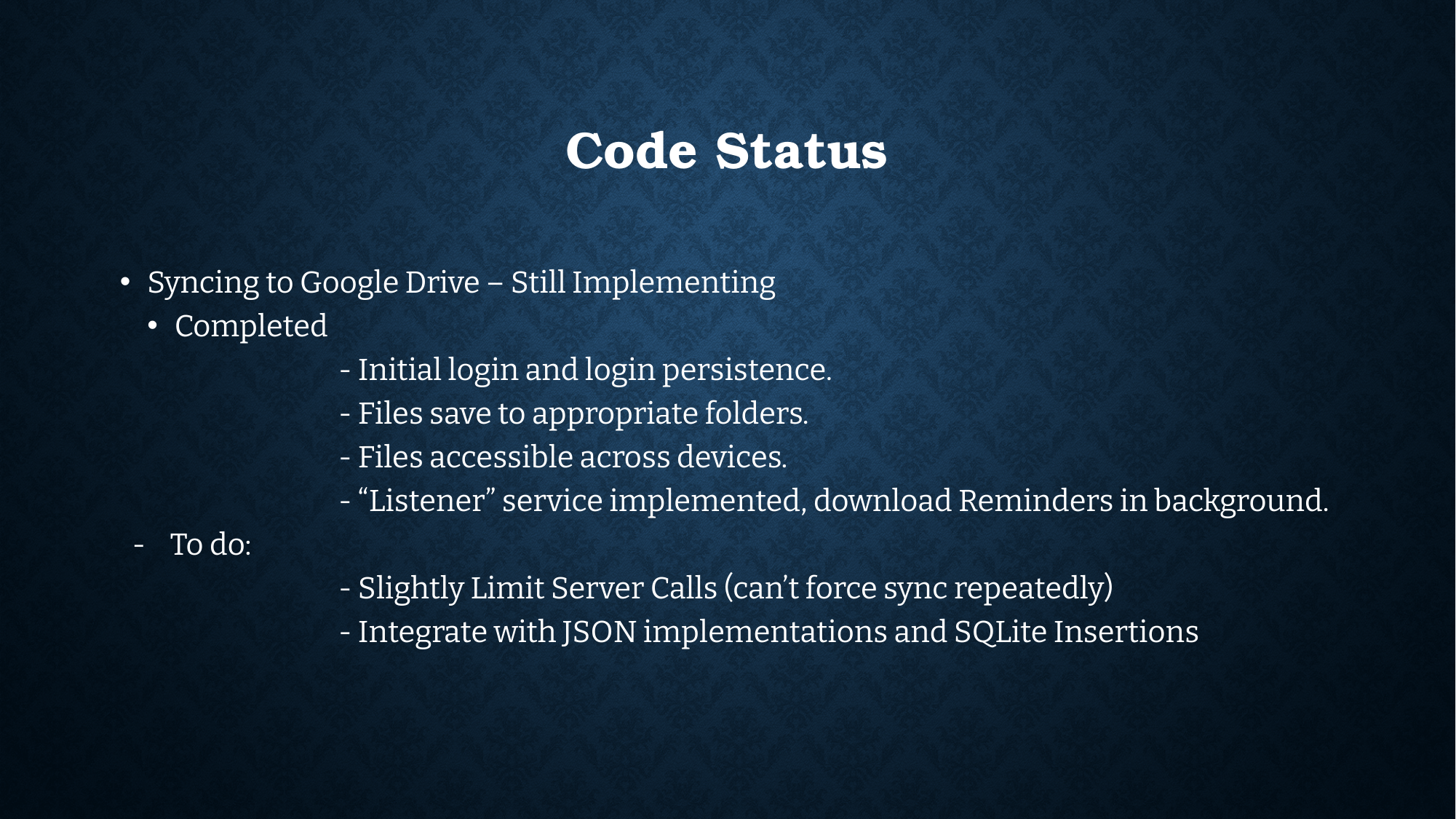

# Code Status
Syncing to Google Drive – Still Implementing
Completed
		- Initial login and login persistence.
		- Files save to appropriate folders.
		- Files accessible across devices.
		- “Listener” service implemented, download Reminders in background.
  -    To do:
		- Slightly Limit Server Calls (can’t force sync repeatedly)
		- Integrate with JSON implementations and SQLite Insertions